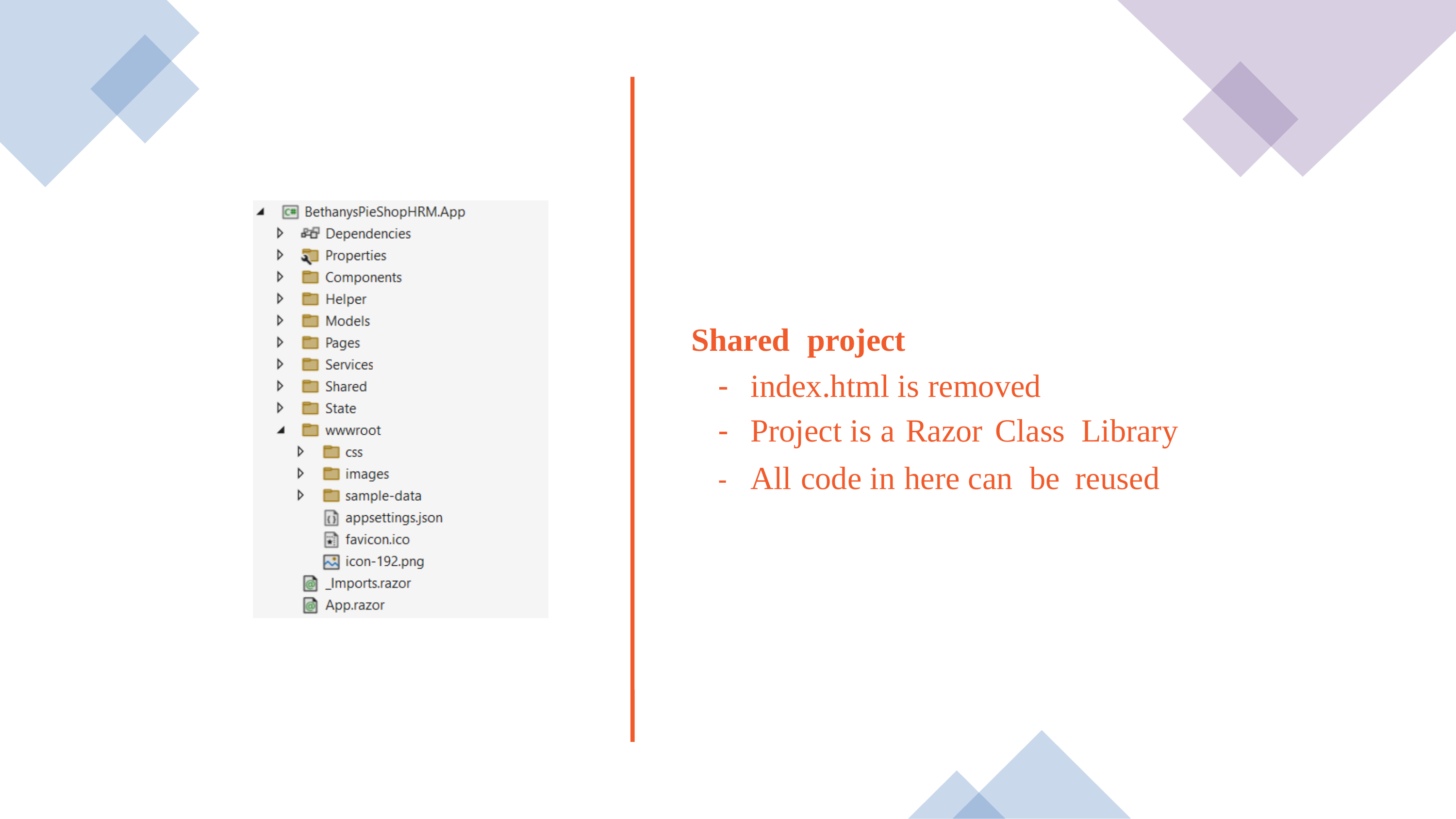

Shared  project
-
-
-
index.html is removed
Project is a Razor Class Library
All code in here can  be reused